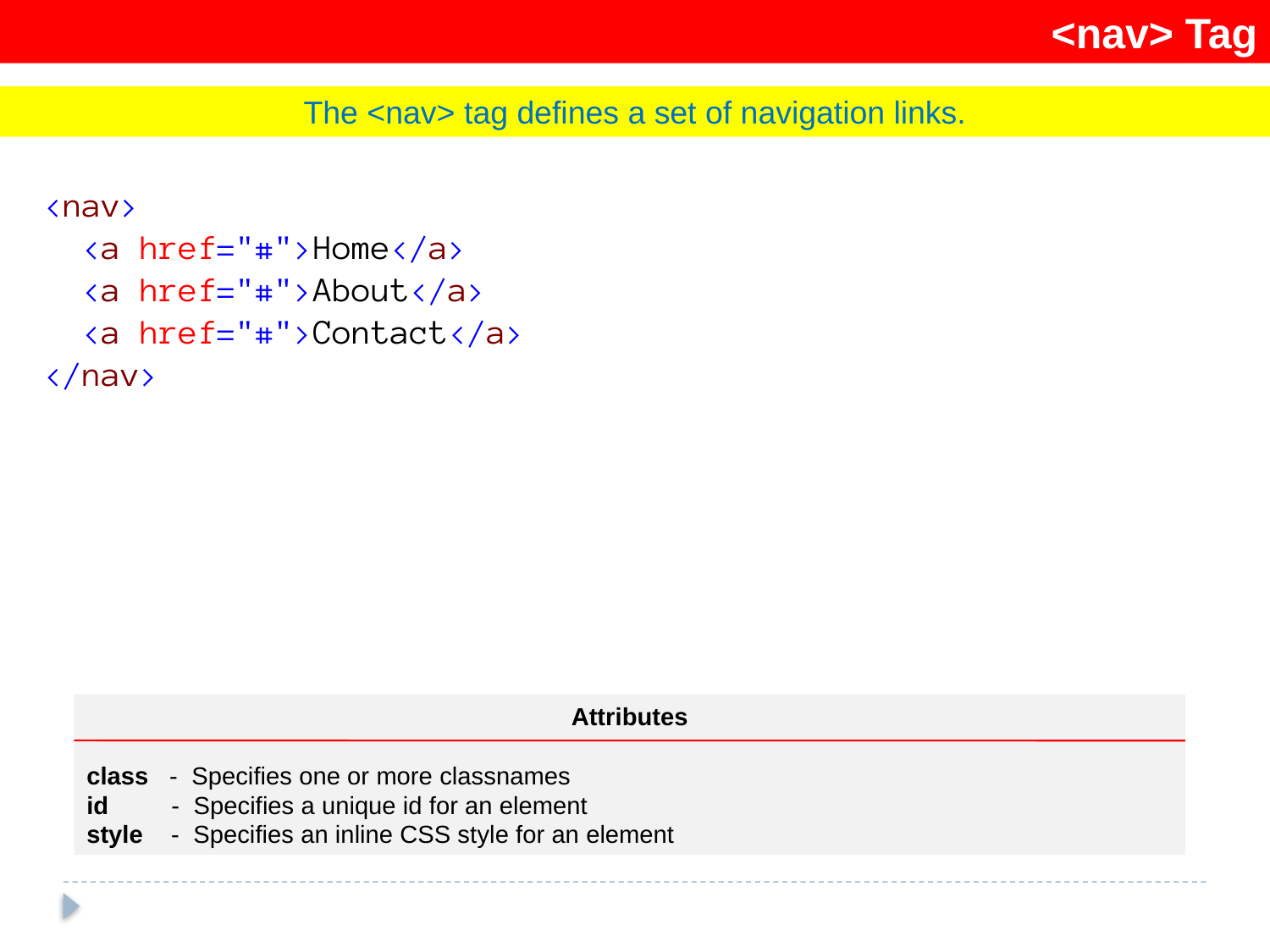

<nav> Tag
The <nav> tag defines a set of navigation links.
<nav>
  <a href="#">Home</a>
  <a href="#">About</a>
  <a href="#">Contact</a>
</nav>
Attributes

class   -  Specifies one or more classnames
id         -  Specifies a unique id for an element
style    -  Specifies an inline CSS style for an element